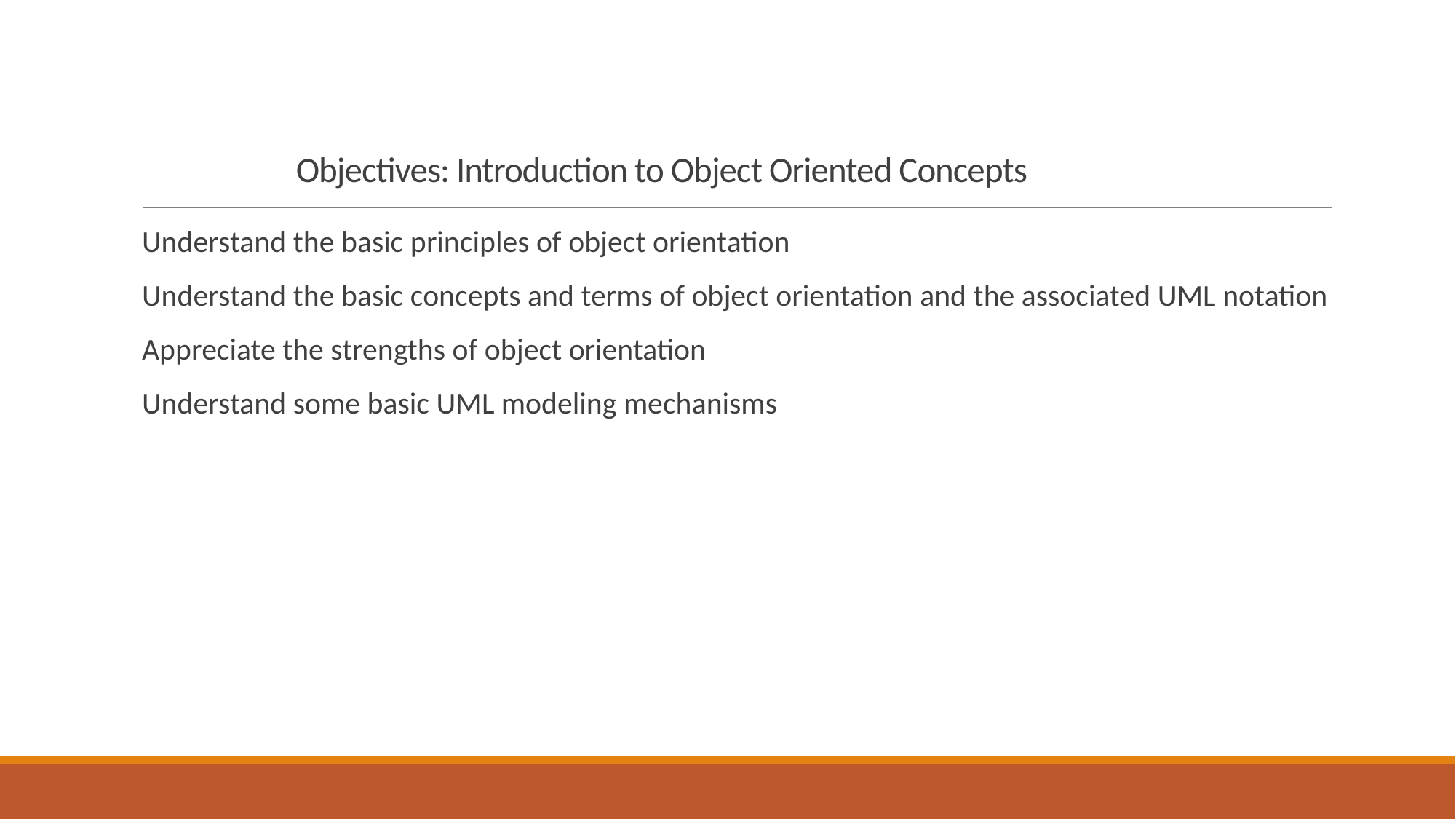

# Objectives: Introduction to Object Oriented Concepts
Understand the basic principles of object orientation
Understand the basic concepts and terms of object orientation and the associated UML notation
Appreciate the strengths of object orientation
Understand some basic UML modeling mechanisms